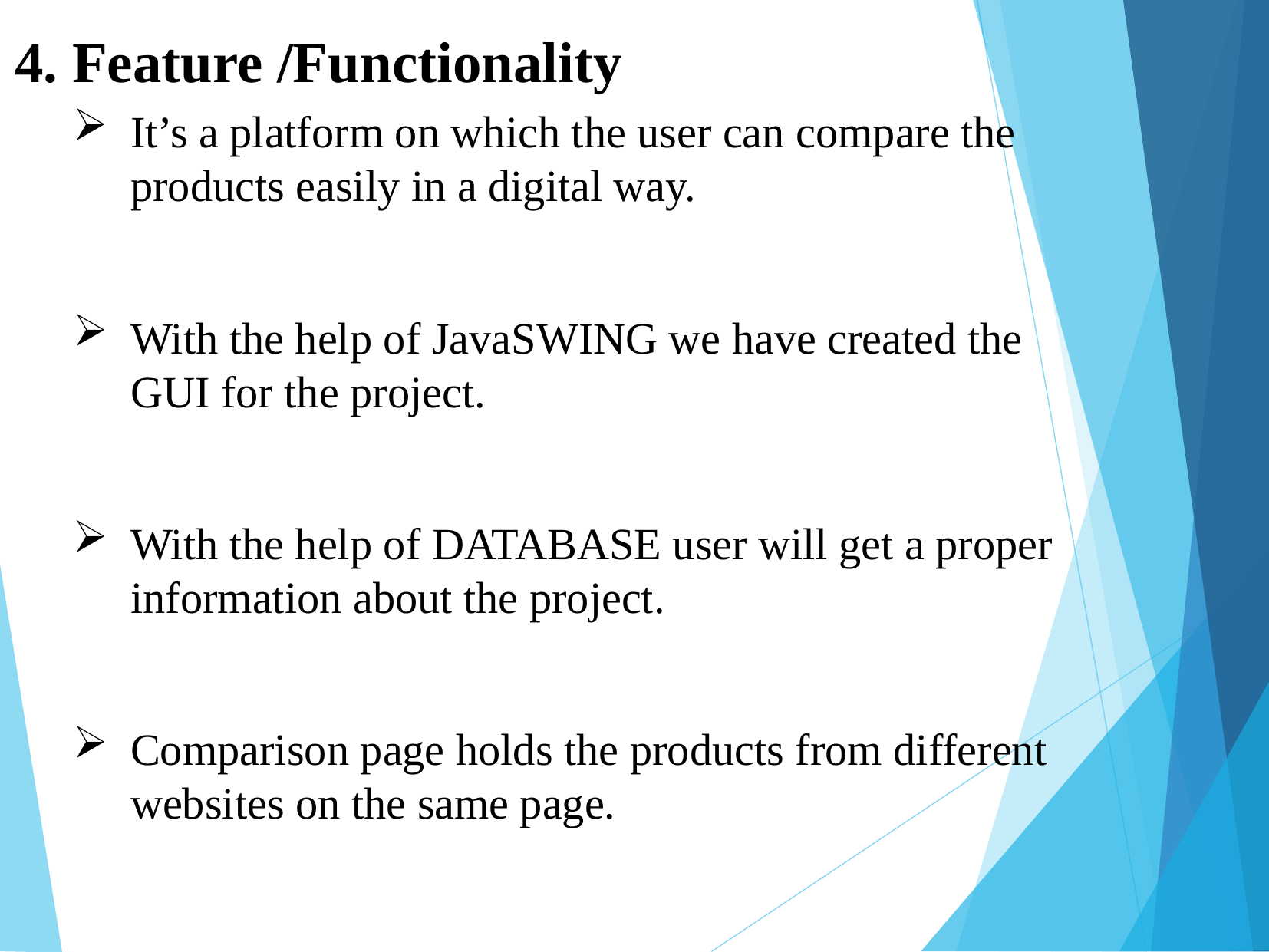

4. Feature /Functionality
It’s a platform on which the user can compare the products easily in a digital way.

With the help of JavaSWING we have created the GUI for the project.

With the help of DATABASE user will get a proper information about the project.

Comparison page holds the products from different websites on the same page.